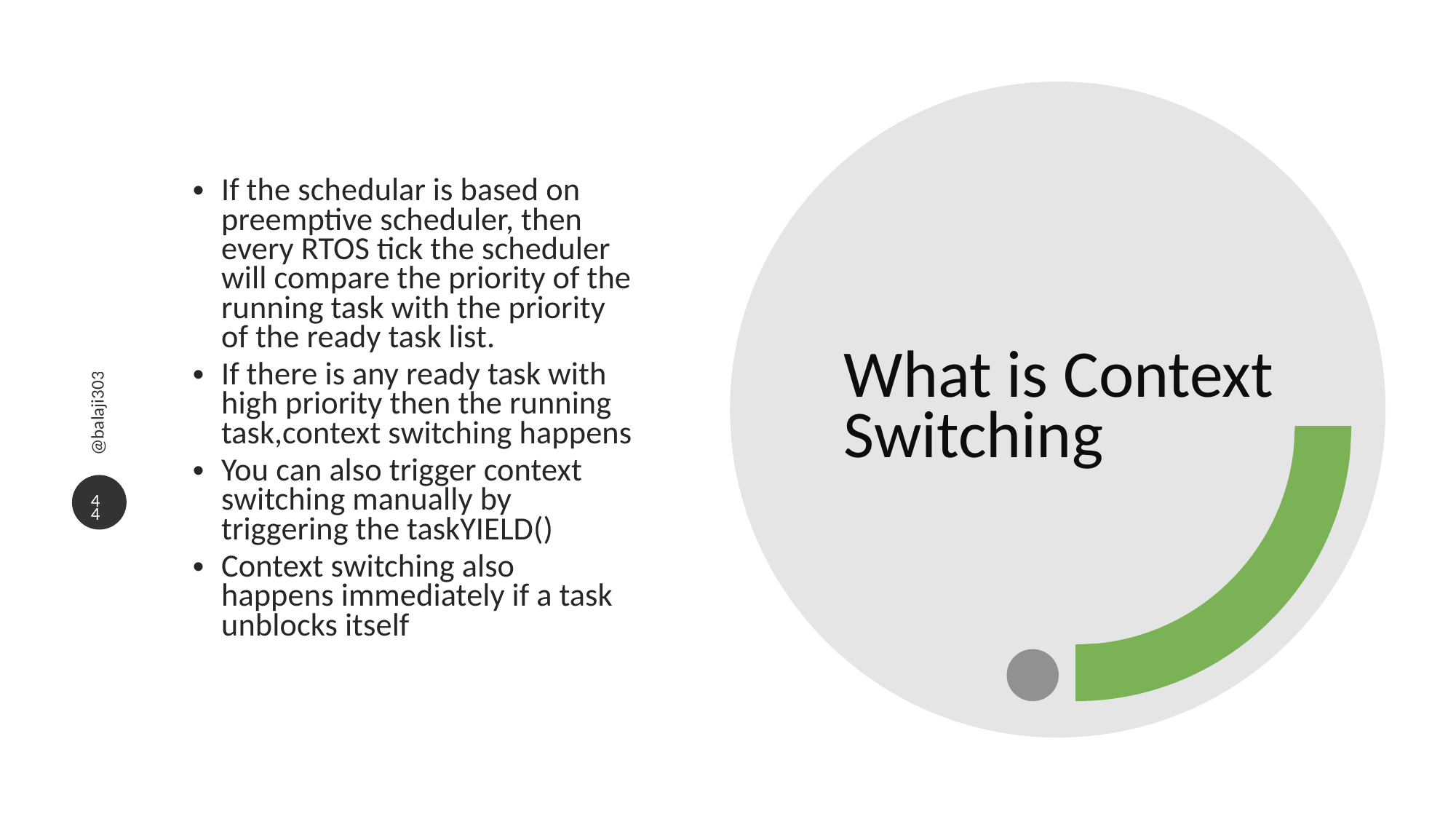

If the schedular is based on preemptive scheduler, then every RTOS tick the scheduler will compare the priority of the running task with the priority of the ready task list.
If there is any ready task with high priority then the running task,context switching happens
You can also trigger context switching manually by triggering the taskYIELD()
Context switching also happens immediately if a task unblocks itself
What is Context Switching
@balaji303

44